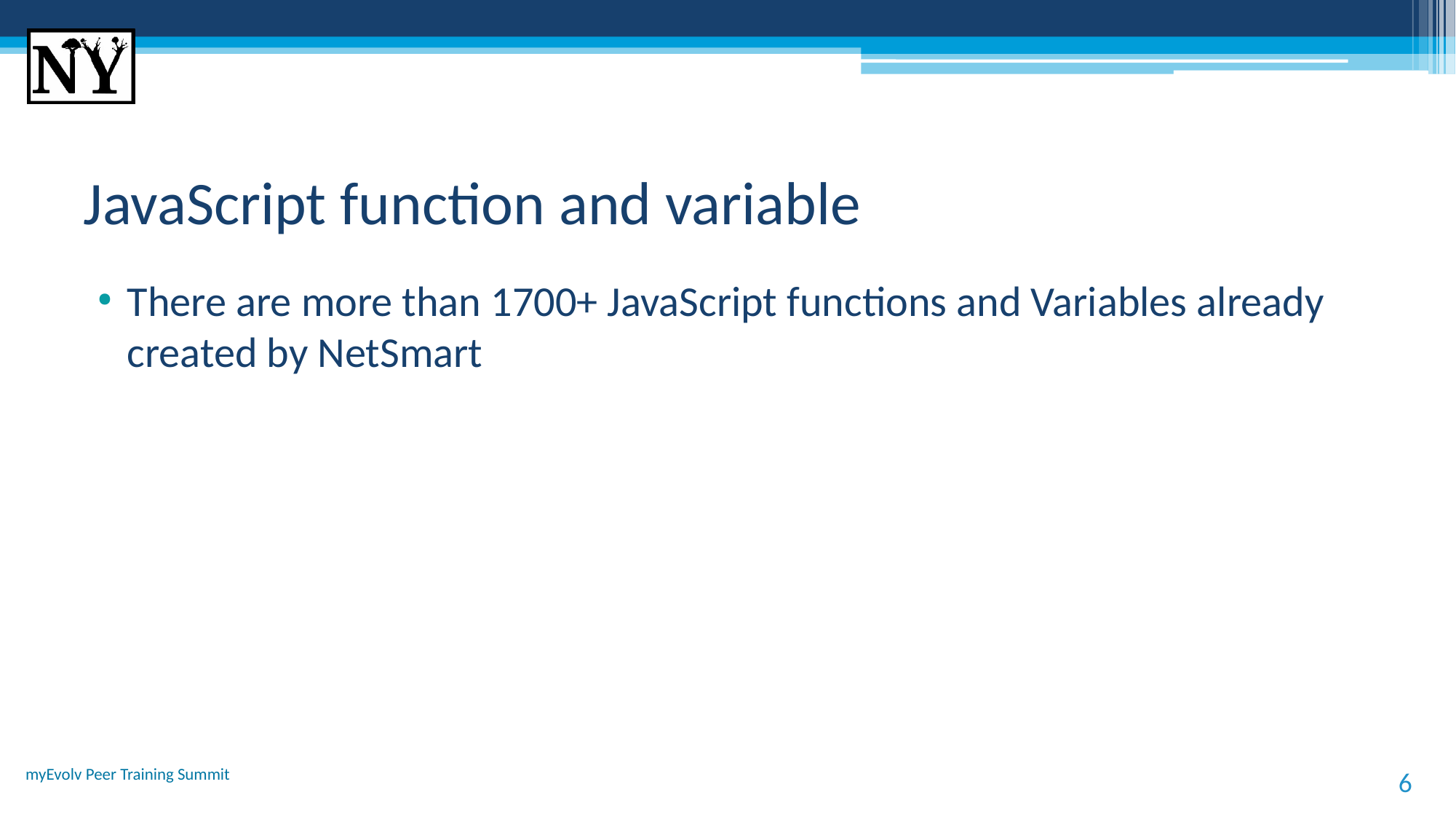

# JavaScript function and variable
There are more than 1700+ JavaScript functions and Variables already created by NetSmart
myEvolv Peer Training Summit
6